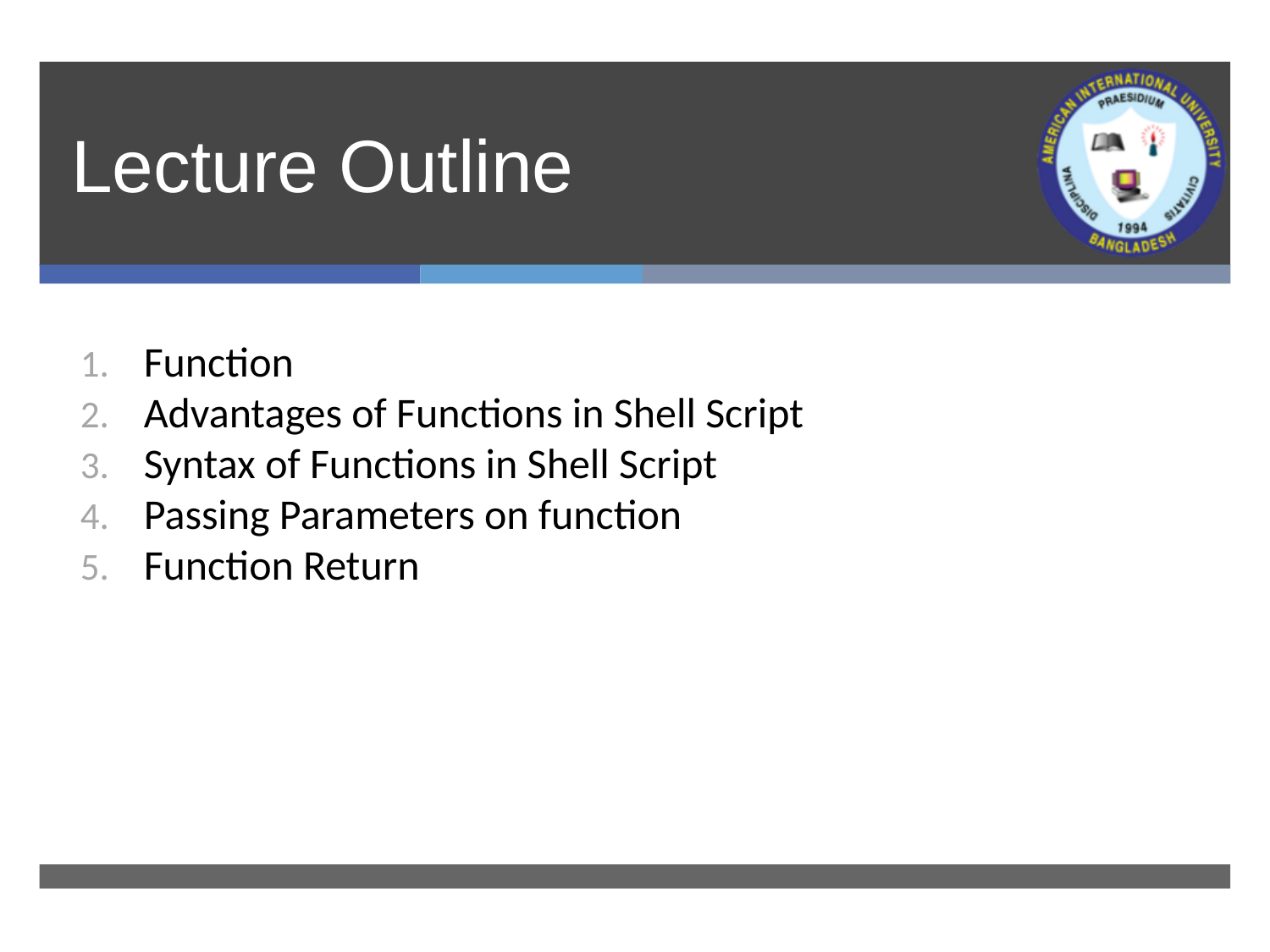

# Lecture Outline
Function
Advantages of Functions in Shell Script
Syntax of Functions in Shell Script
Passing Parameters on function
Function Return